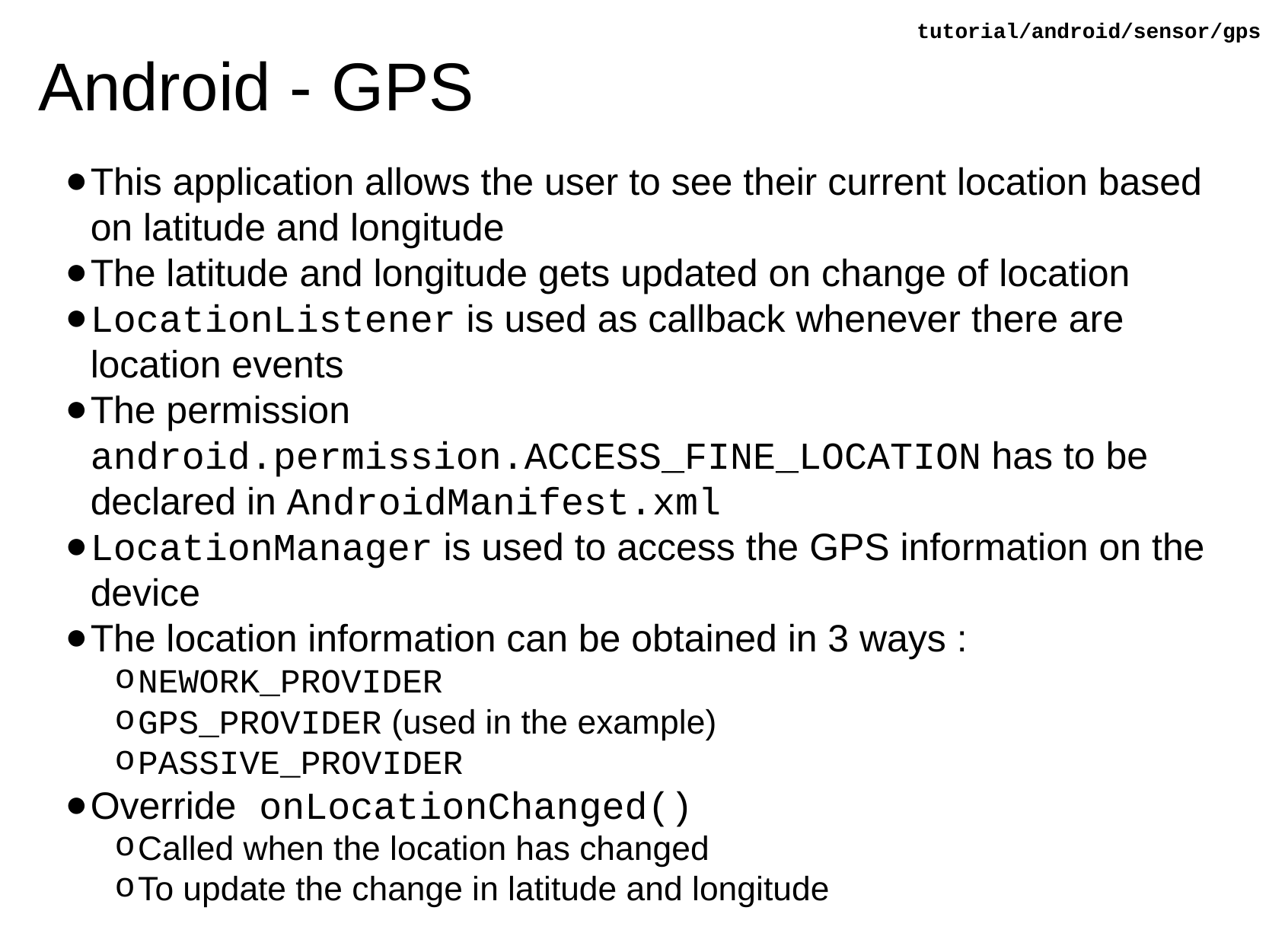

tutorial/android/sensor/gps
# Android - GPS
This application allows the user to see their current location based on latitude and longitude
The latitude and longitude gets updated on change of location
LocationListener is used as callback whenever there are location events
The permission android.permission.ACCESS_FINE_LOCATION has to be declared in AndroidManifest.xml
LocationManager is used to access the GPS information on the device
The location information can be obtained in 3 ways :
NEWORK_PROVIDER
GPS_PROVIDER (used in the example)
PASSIVE_PROVIDER
Override onLocationChanged()
Called when the location has changed
To update the change in latitude and longitude